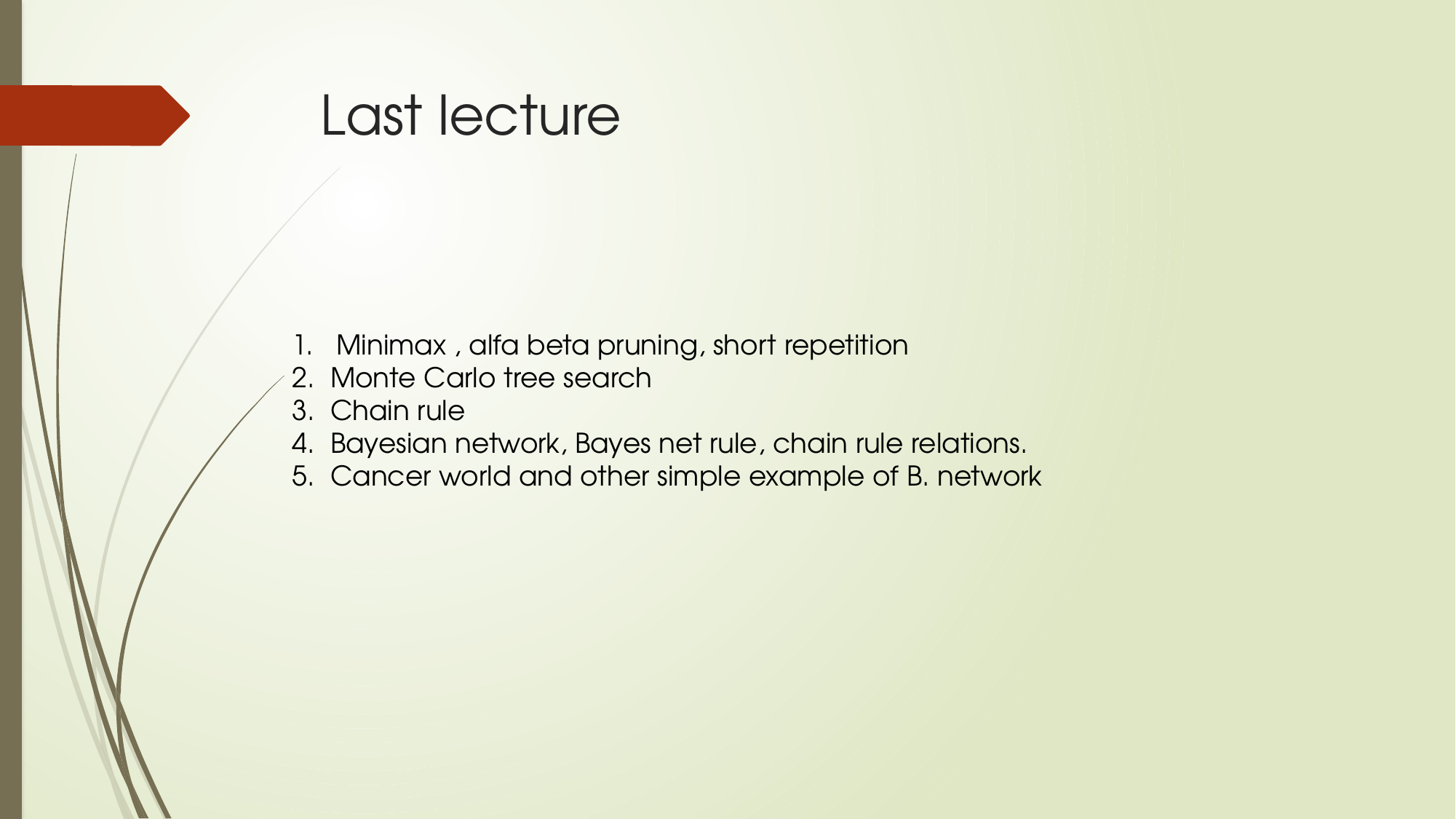

# Last lecture
1.   Minimax , alfa beta pruning, short repetition
2.  Monte Carlo tree search
3.  Chain rule
4.  Bayesian network, Bayes net rule, chain rule relations.
5.  Cancer world and other simple example of B. network